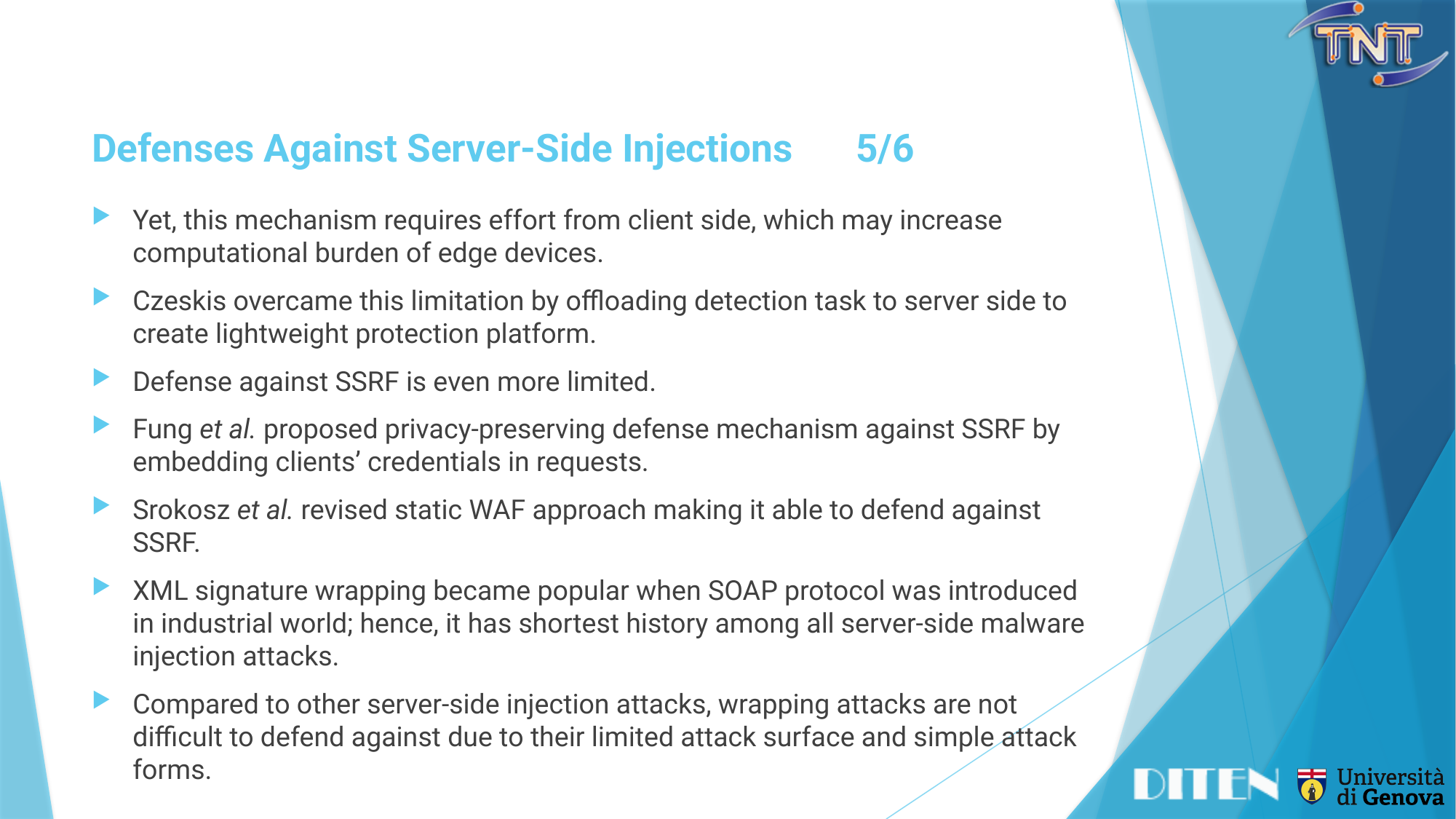

# Defenses Against Server-Side Injections	5/6
Yet, this mechanism requires effort from client side, which may increase computational burden of edge devices.
Czeskis overcame this limitation by offloading detection task to server side to create lightweight protection platform.
Defense against SSRF is even more limited.
Fung et al. proposed privacy-preserving defense mechanism against SSRF by embedding clients’ credentials in requests.
Srokosz et al. revised static WAF approach making it able to defend against SSRF.
XML signature wrapping became popular when SOAP protocol was introduced in industrial world; hence, it has shortest history among all server-side malware injection attacks.
Compared to other server-side injection attacks, wrapping attacks are not difficult to defend against due to their limited attack surface and simple attack forms.